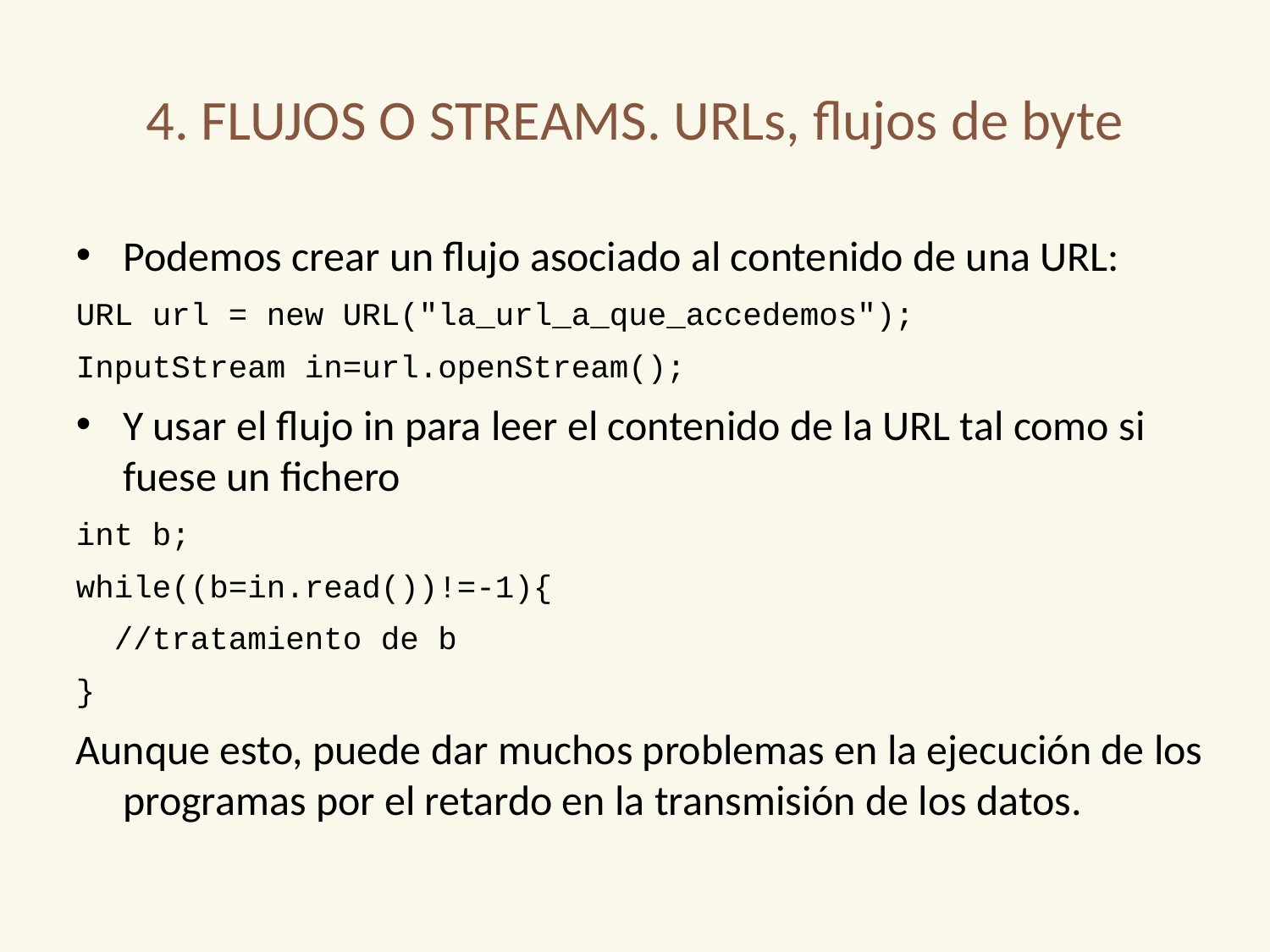

4. FLUJOS O STREAMS. URLs, flujos de byte
Podemos crear un flujo asociado al contenido de una URL:
URL url = new URL("la_url_a_que_accedemos");
InputStream in=url.openStream();
Y usar el flujo in para leer el contenido de la URL tal como si fuese un fichero
int b;
while((b=in.read())!=-1){
  //tratamiento de b
}
Aunque esto, puede dar muchos problemas en la ejecución de los programas por el retardo en la transmisión de los datos.